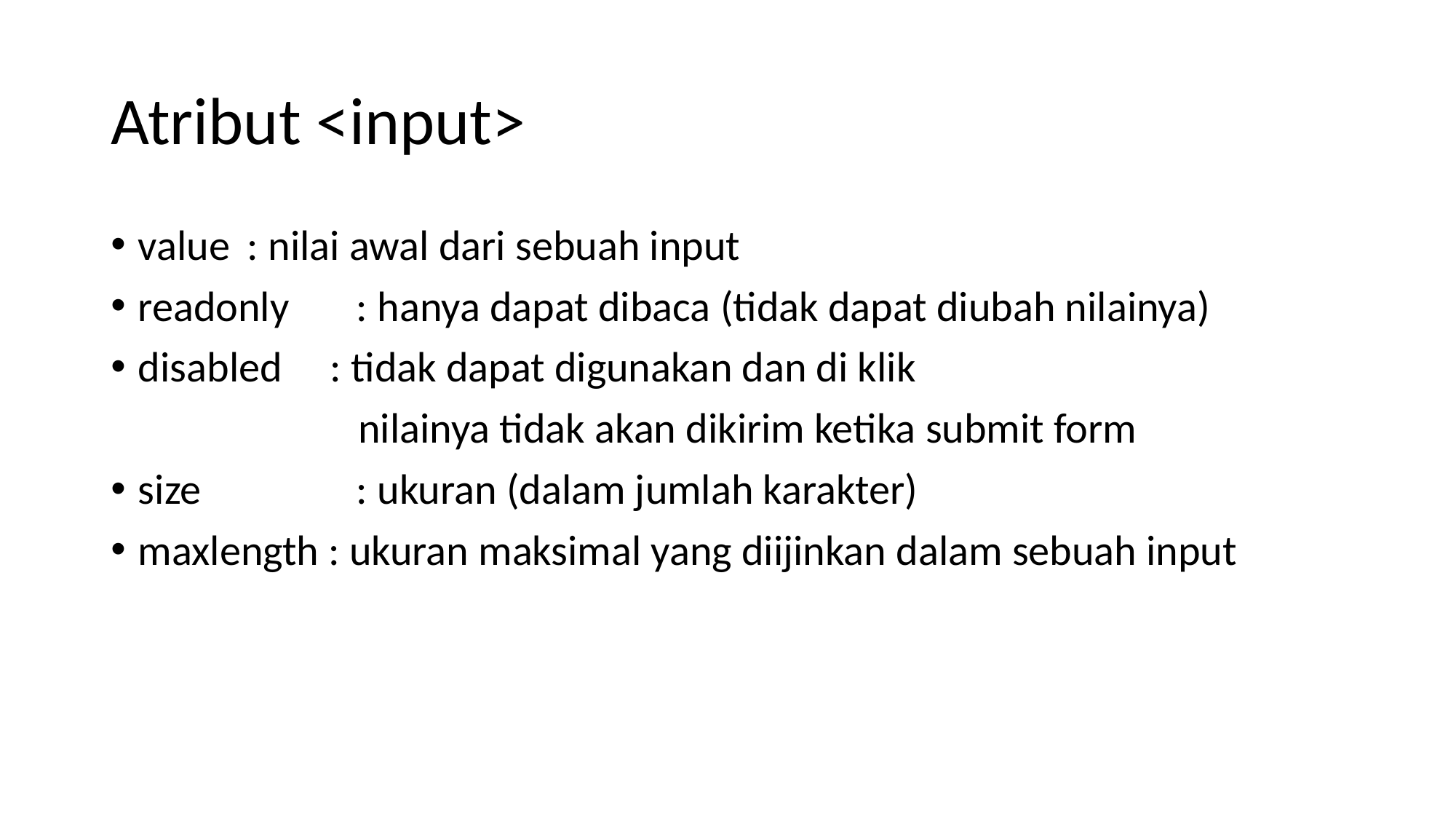

# Atribut <input>
value 	: nilai awal dari sebuah input
readonly	: hanya dapat dibaca (tidak dapat diubah nilainya)
disabled     : tidak dapat digunakan dan di klik
		   nilainya tidak akan dikirim ketika submit form
size		: ukuran (dalam jumlah karakter)
maxlength : ukuran maksimal yang diijinkan dalam sebuah input